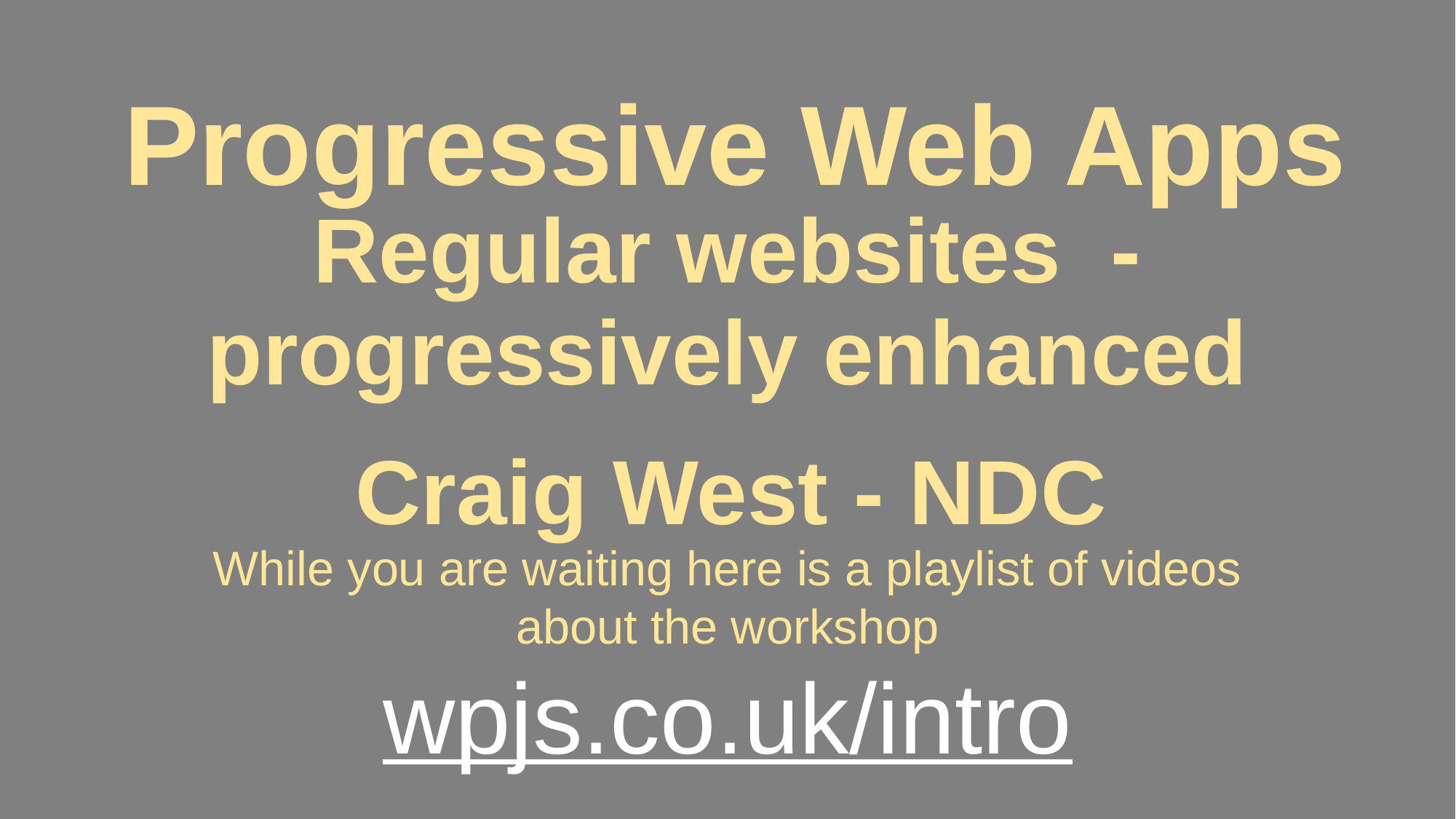

# Progressive Web Apps
Regular websites  -
progressively enhanced

Craig West - NDC

While you are waiting here is a playlist of videos about the workshop
wpjs.co.uk/intro